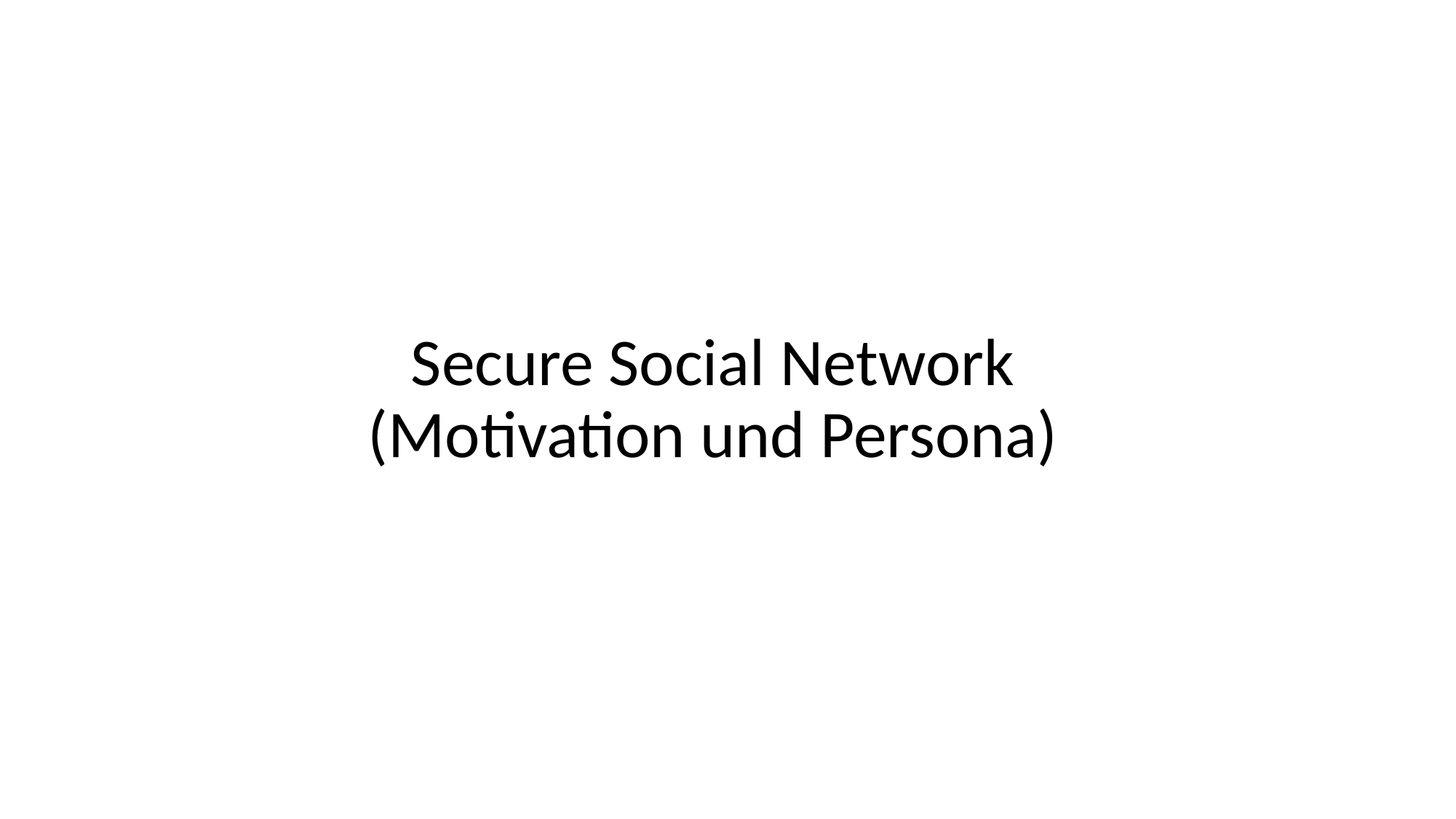

# Secure Social Network (Motivation und Persona)